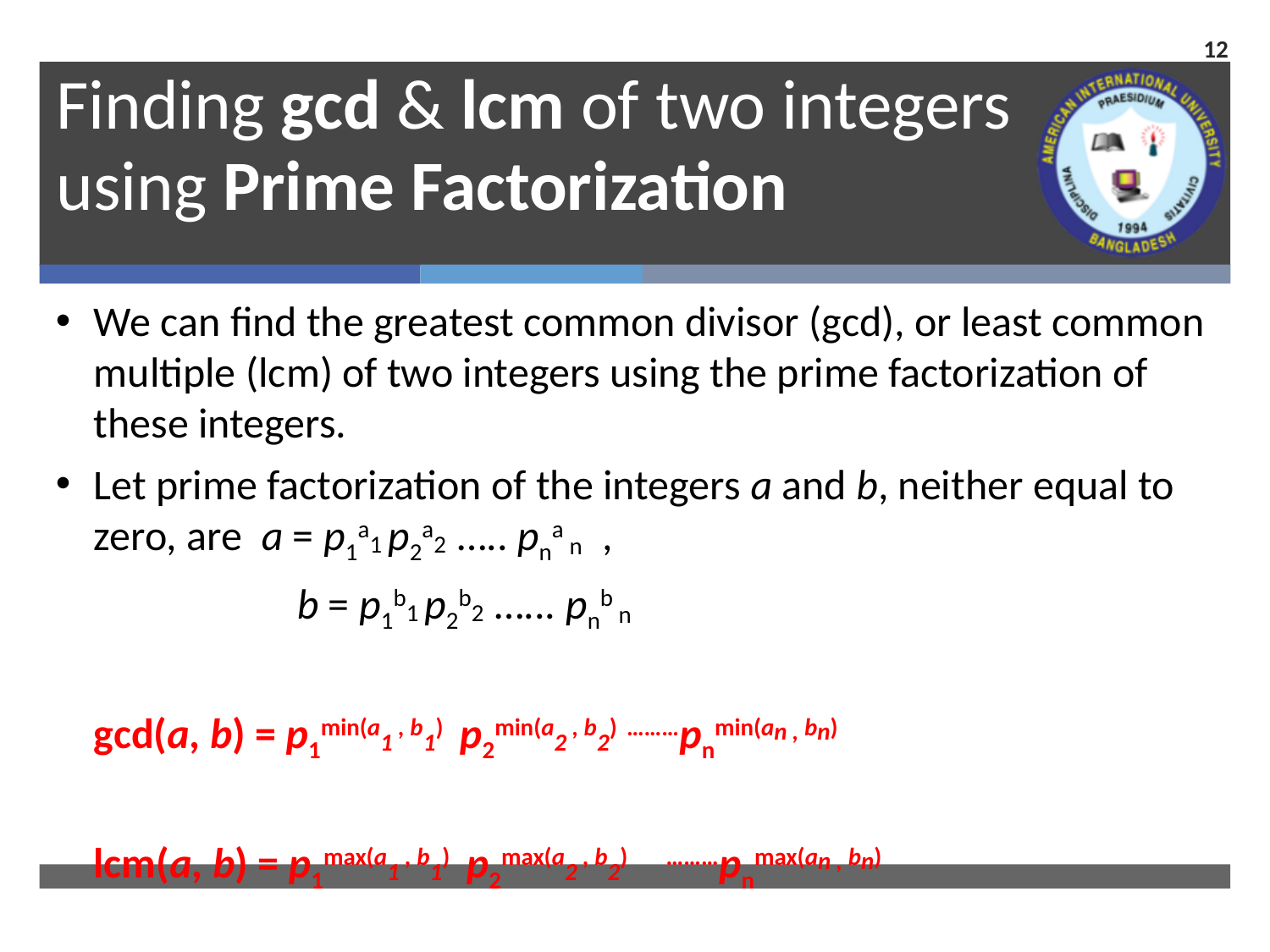

12
# Finding gcd & lcm of two integers using Prime Factorization
We can find the greatest common divisor (gcd), or least common multiple (lcm) of two integers using the prime factorization of these integers.
Let prime factorization of the integers a and b, neither equal to zero, are  a = p1a1 p2a2  ….. pna n   ,
		        b = p1b1 p2b2  …... pnb n

	gcd(a, b) = p1min(a1 , b1)   p2min(a2 , b2) ………pnmin(an , bn)

	lcm(a, b) = p1max(a1 , b1)   p2max(a2 , b2)       ………pnmax(an , bn)